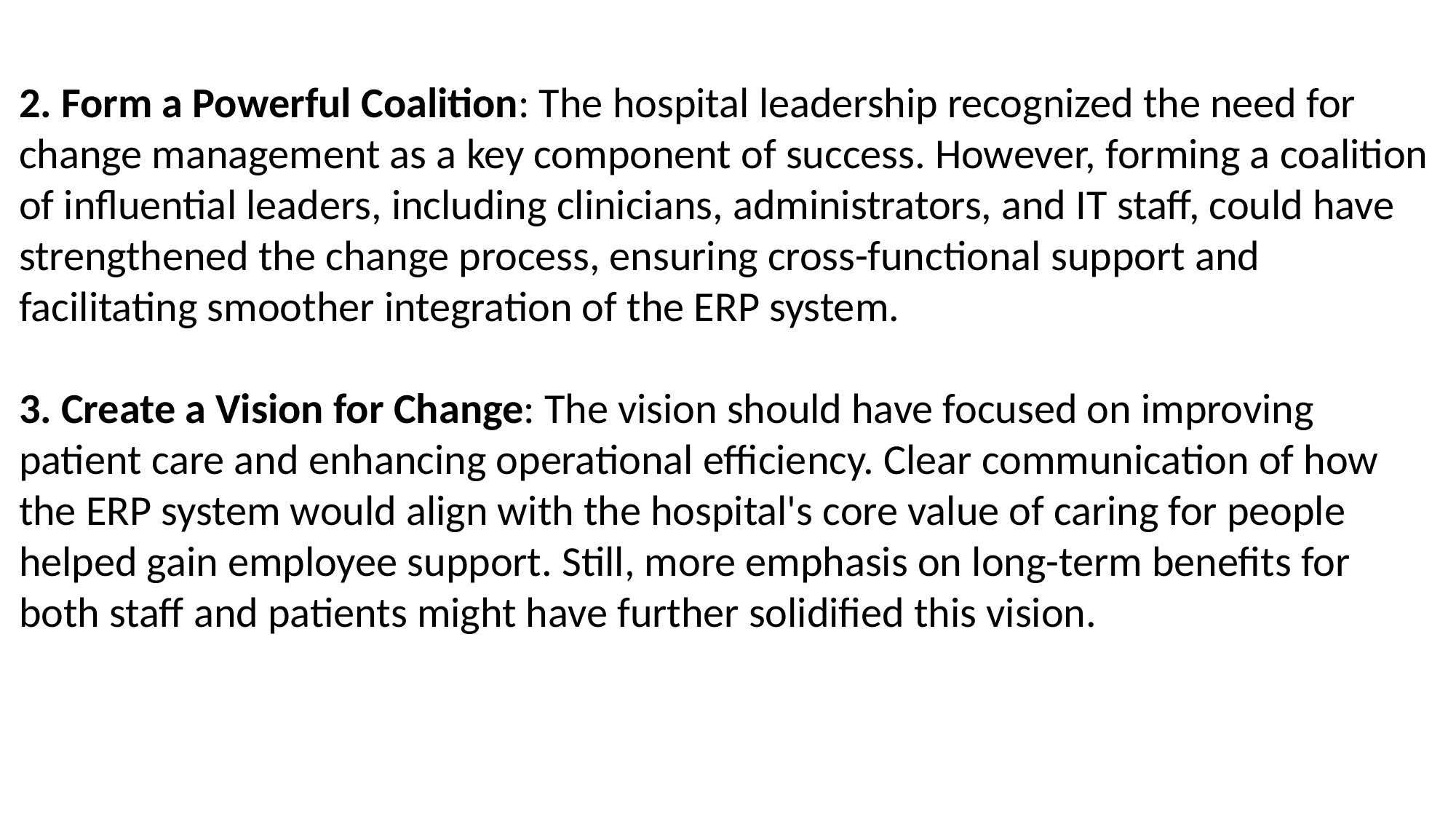

2. Form a Powerful Coalition: The hospital leadership recognized the need for change management as a key component of success. However, forming a coalition of influential leaders, including clinicians, administrators, and IT staff, could have strengthened the change process, ensuring cross-functional support and facilitating smoother integration of the ERP system.

3. Create a Vision for Change: The vision should have focused on improving patient care and enhancing operational efficiency. Clear communication of how the ERP system would align with the hospital's core value of caring for people helped gain employee support. Still, more emphasis on long-term benefits for both staff and patients might have further solidified this vision.